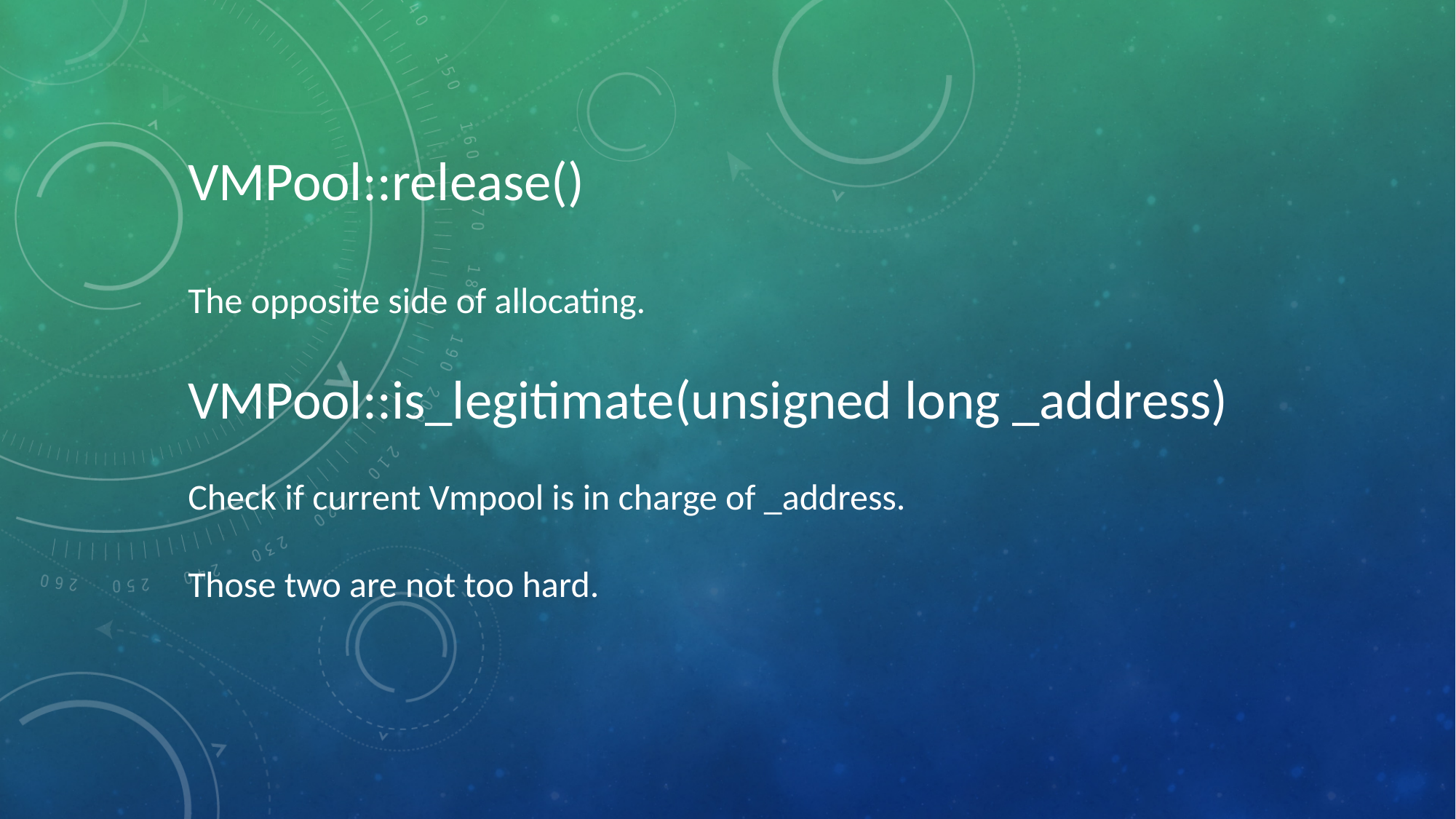

VMPool::release()

The opposite side of allocating.

VMPool::is_legitimate(unsigned long _address)

Check if current Vmpool is in charge of _address.

Those two are not too hard.